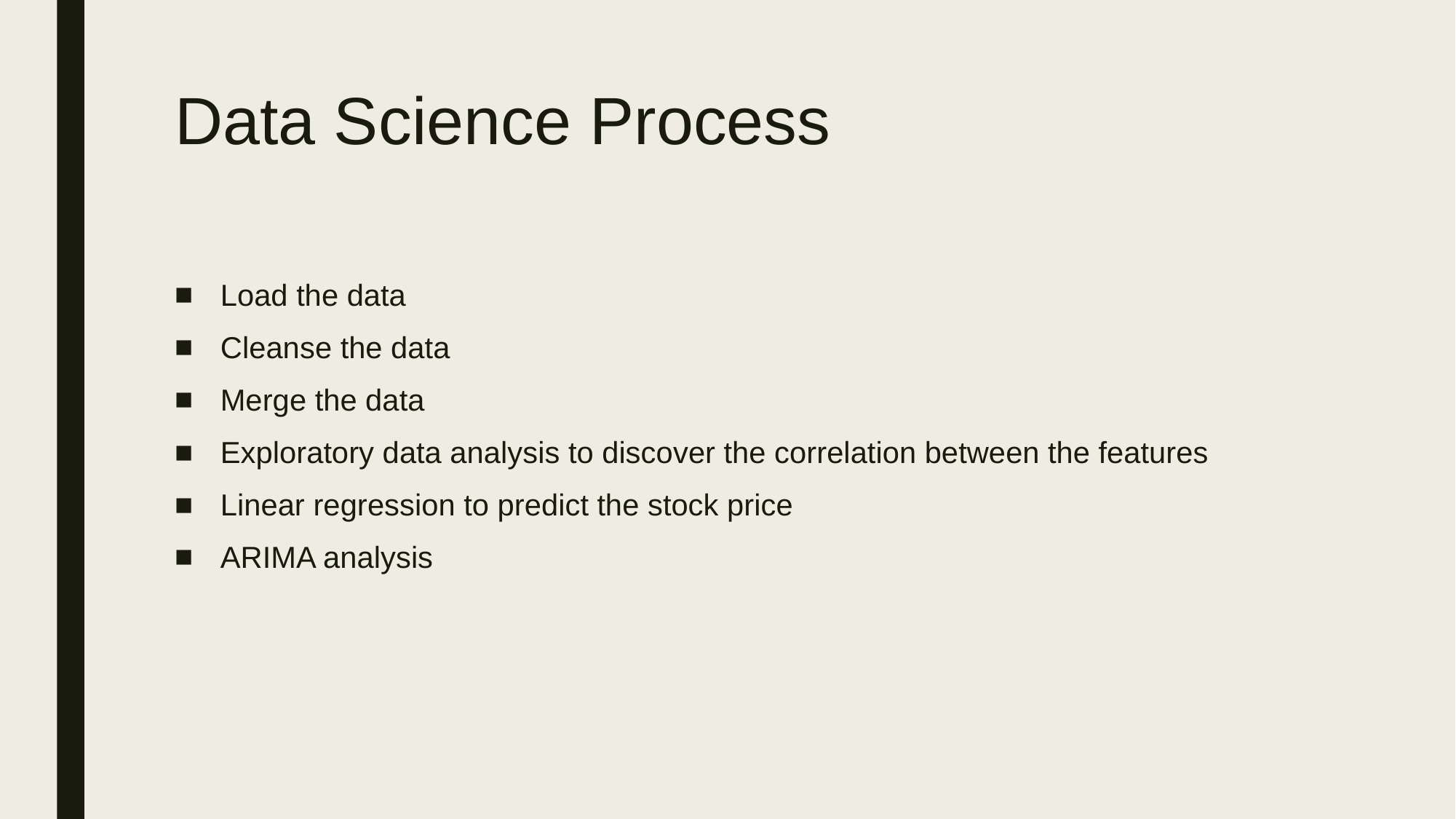

# Data Science Process
Load the data
Cleanse the data
Merge the data
Exploratory data analysis to discover the correlation between the features
Linear regression to predict the stock price
ARIMA analysis